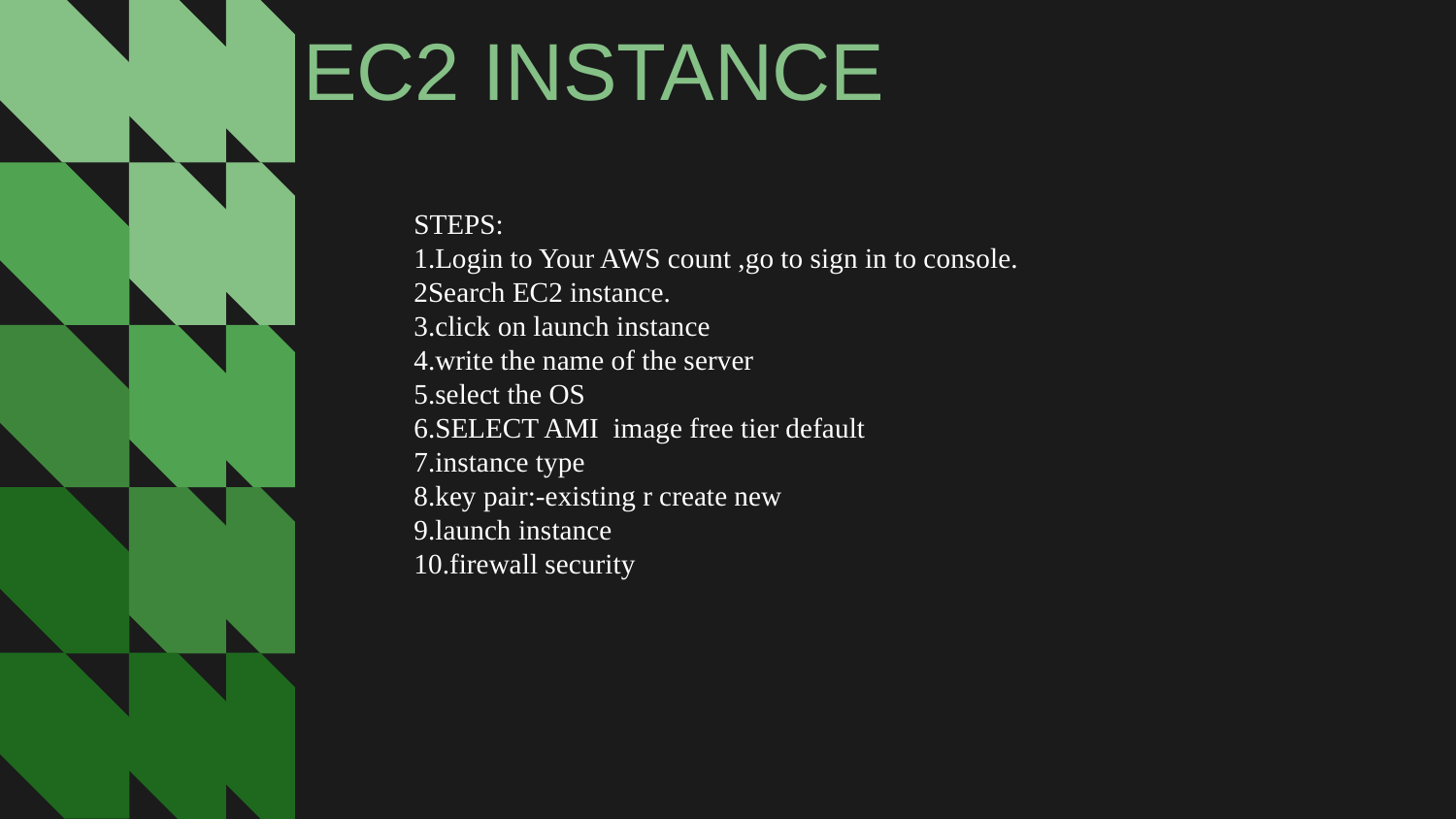

# EC2 INSTANCE
STEPS:
1.Login to Your AWS count ,go to sign in to console.
2Search EC2 instance.
3.click on launch instance
4.write the name of the server
5.select the OS
6.SELECT AMI  image free tier default
7.instance type
8.key pair:-existing r create new
9.launch instance
10.firewall security